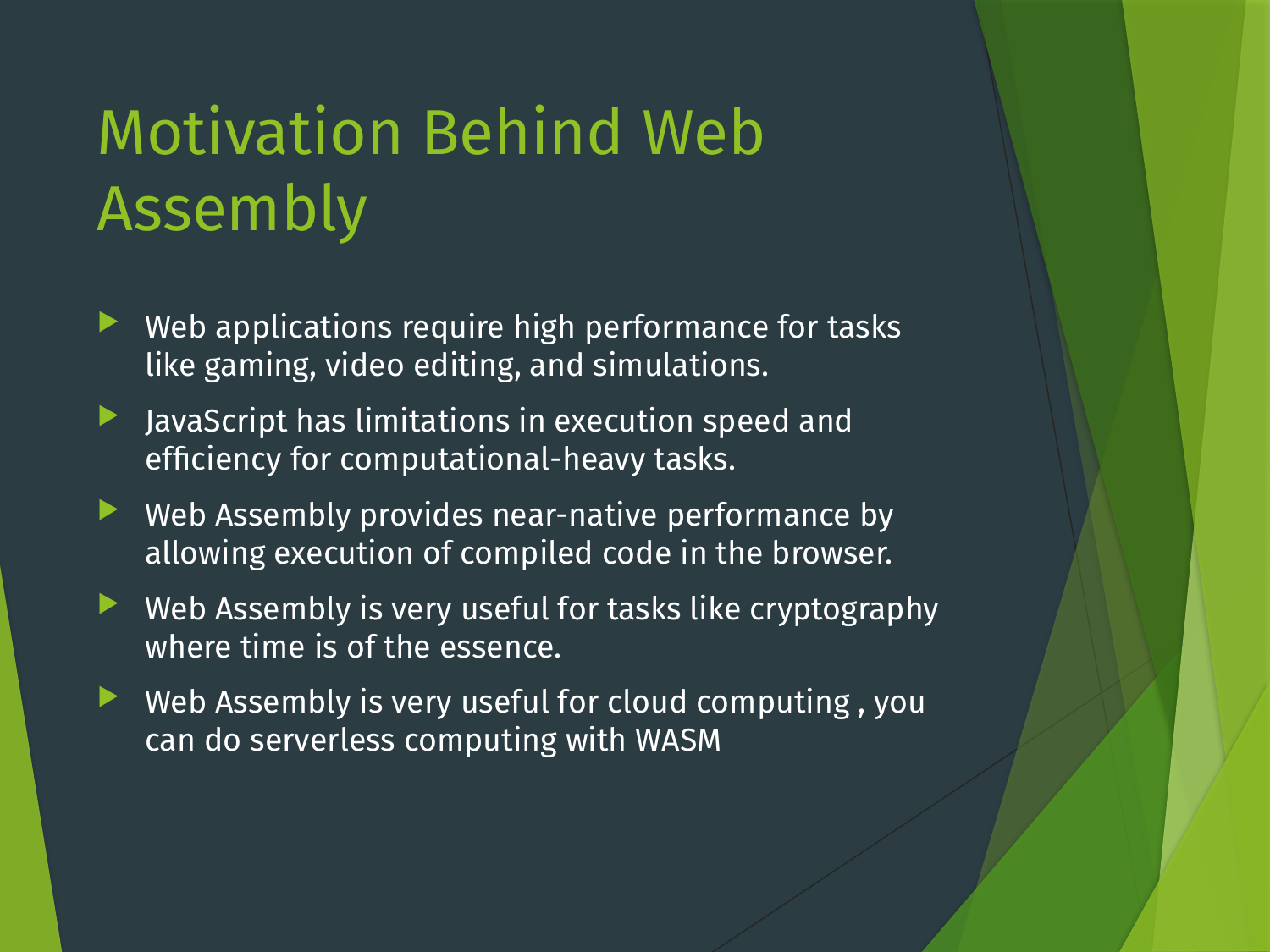

# Motivation Behind Web Assembly
Web applications require high performance for tasks like gaming, video editing, and simulations.
JavaScript has limitations in execution speed and efficiency for computational-heavy tasks.
Web Assembly provides near-native performance by allowing execution of compiled code in the browser.
Web Assembly is very useful for tasks like cryptography where time is of the essence.
Web Assembly is very useful for cloud computing , you can do serverless computing with WASM